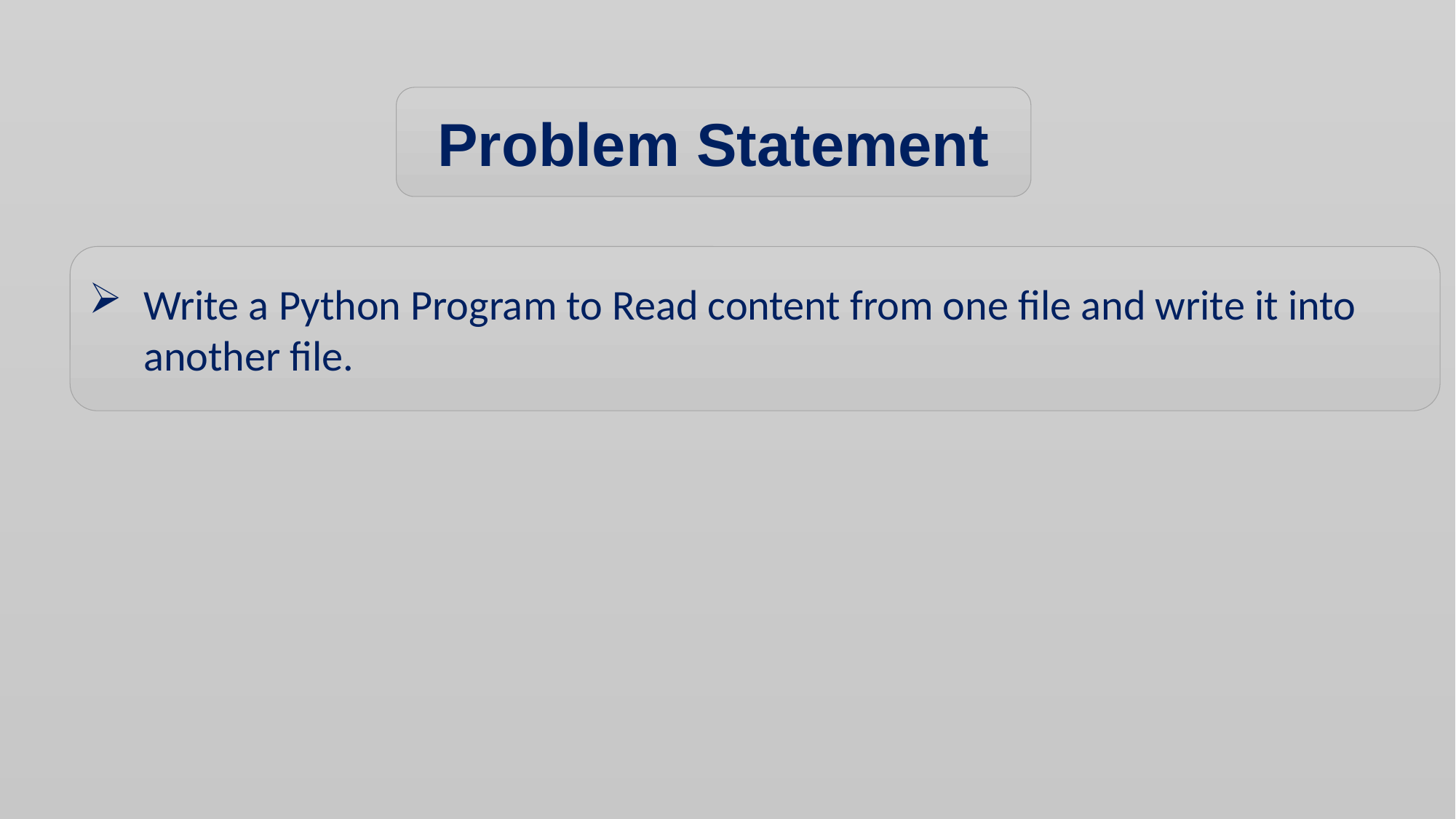

Problem Statement
Write a Python Program to Read content from one file and write it into another file.